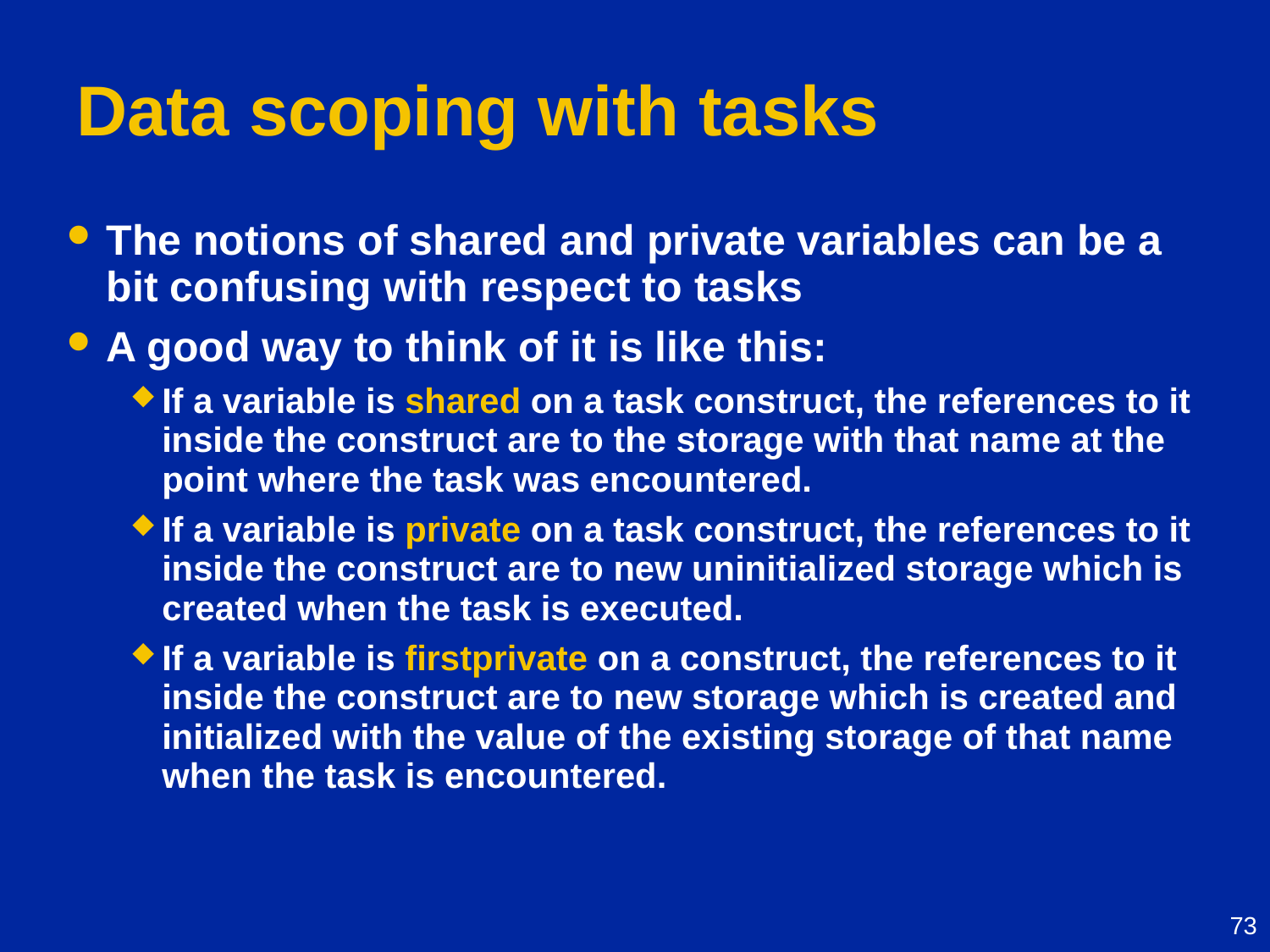

# Data scoping with tasks
The notions of shared and private variables can be a bit confusing with respect to tasks
A good way to think of it is like this:
If a variable is shared on a task construct, the references to it inside the construct are to the storage with that name at the point where the task was encountered.
If a variable is private on a task construct, the references to it inside the construct are to new uninitialized storage which is created when the task is executed.
If a variable is firstprivate on a construct, the references to it inside the construct are to new storage which is created and initialized with the value of the existing storage of that name when the task is encountered.

73